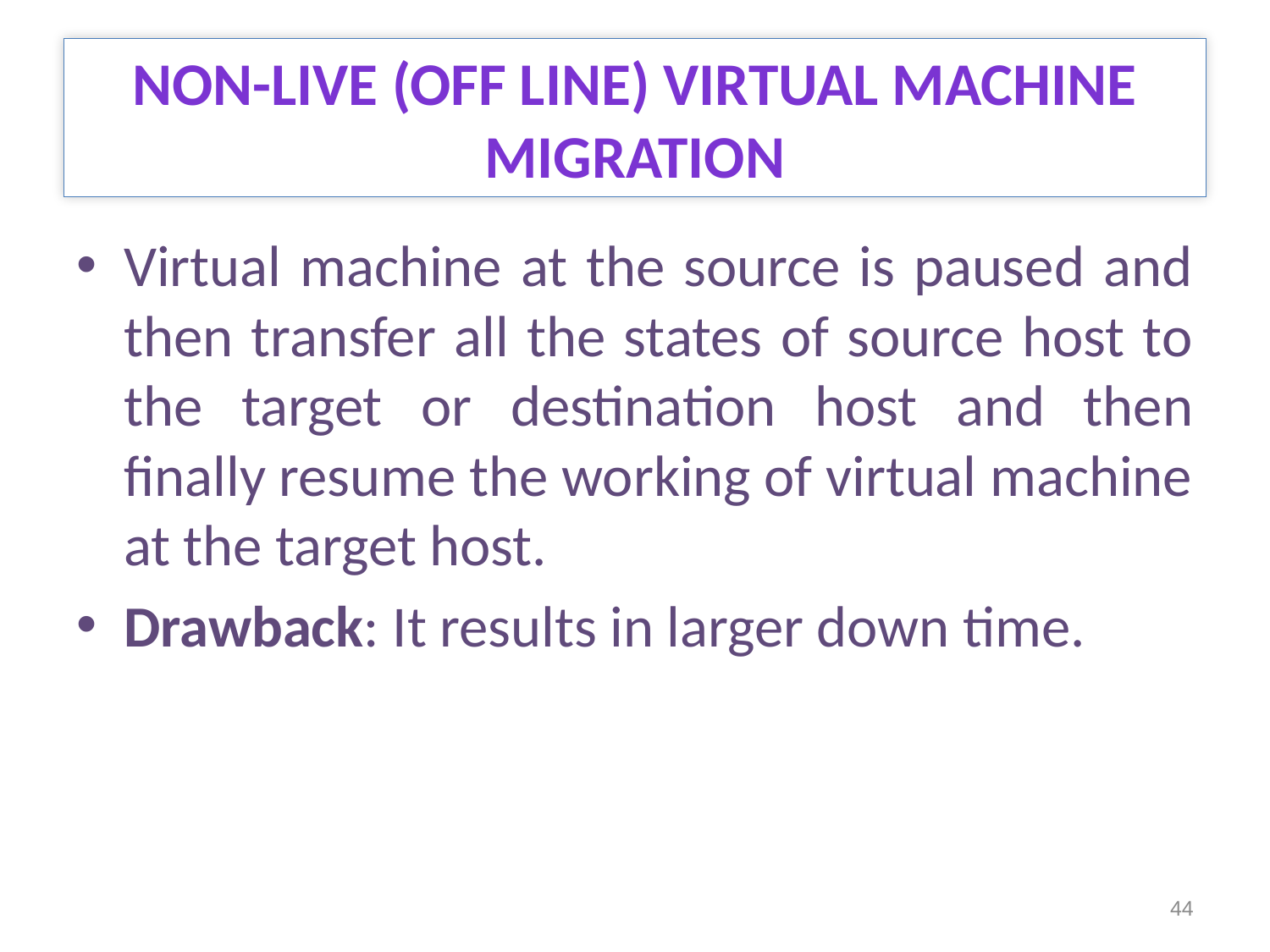

# Non-live (off line) VIRTUAL MACHINE MIGRATION
Virtual machine at the source is paused and then transfer all the states of source host to the target or destination host and then finally resume the working of virtual machine at the target host.
Drawback: It results in larger down time.
44